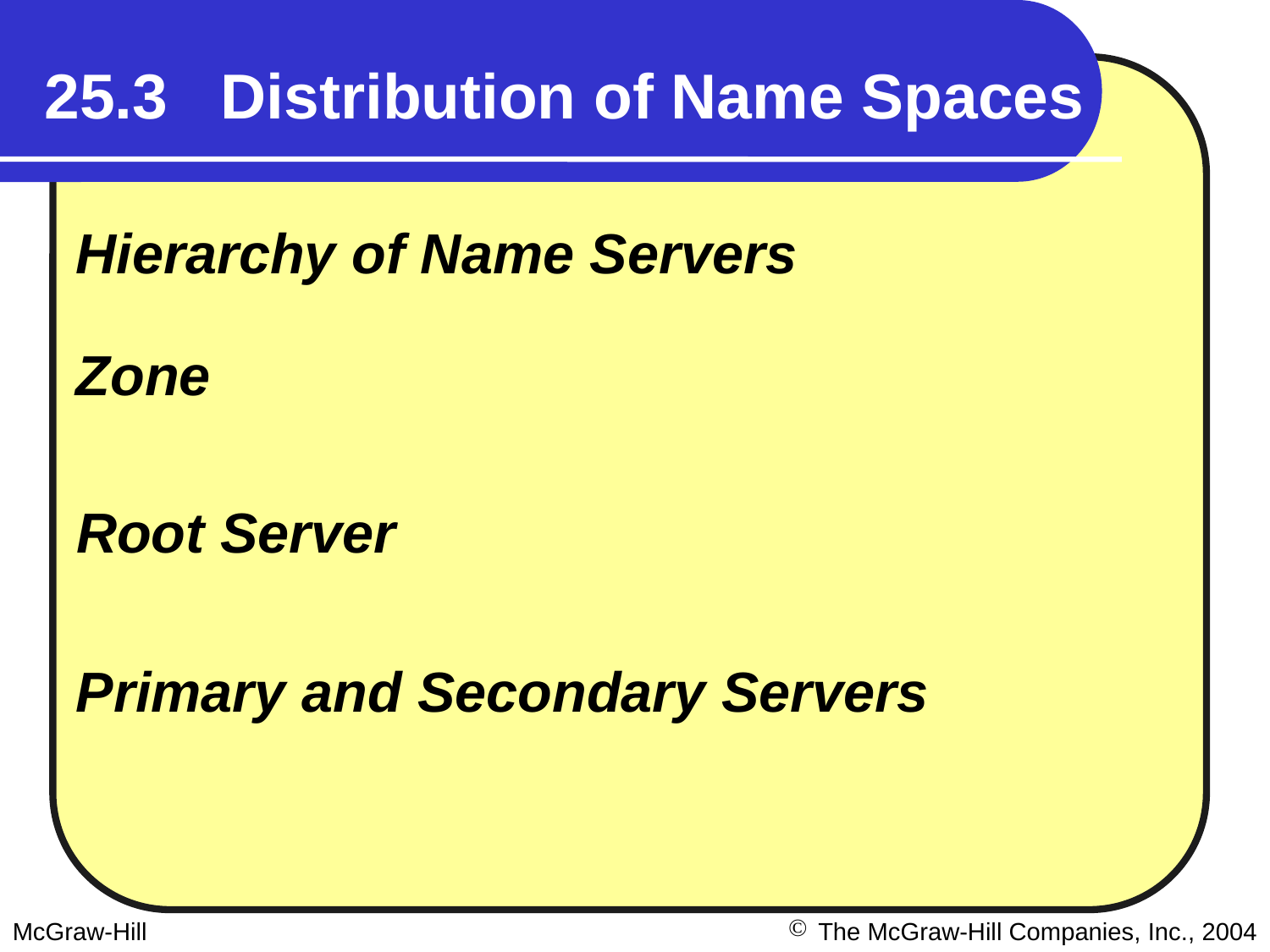

25.3   Distribution of Name Spaces
Hierarchy of Name Servers
Zone
Root Server
Primary and Secondary Servers